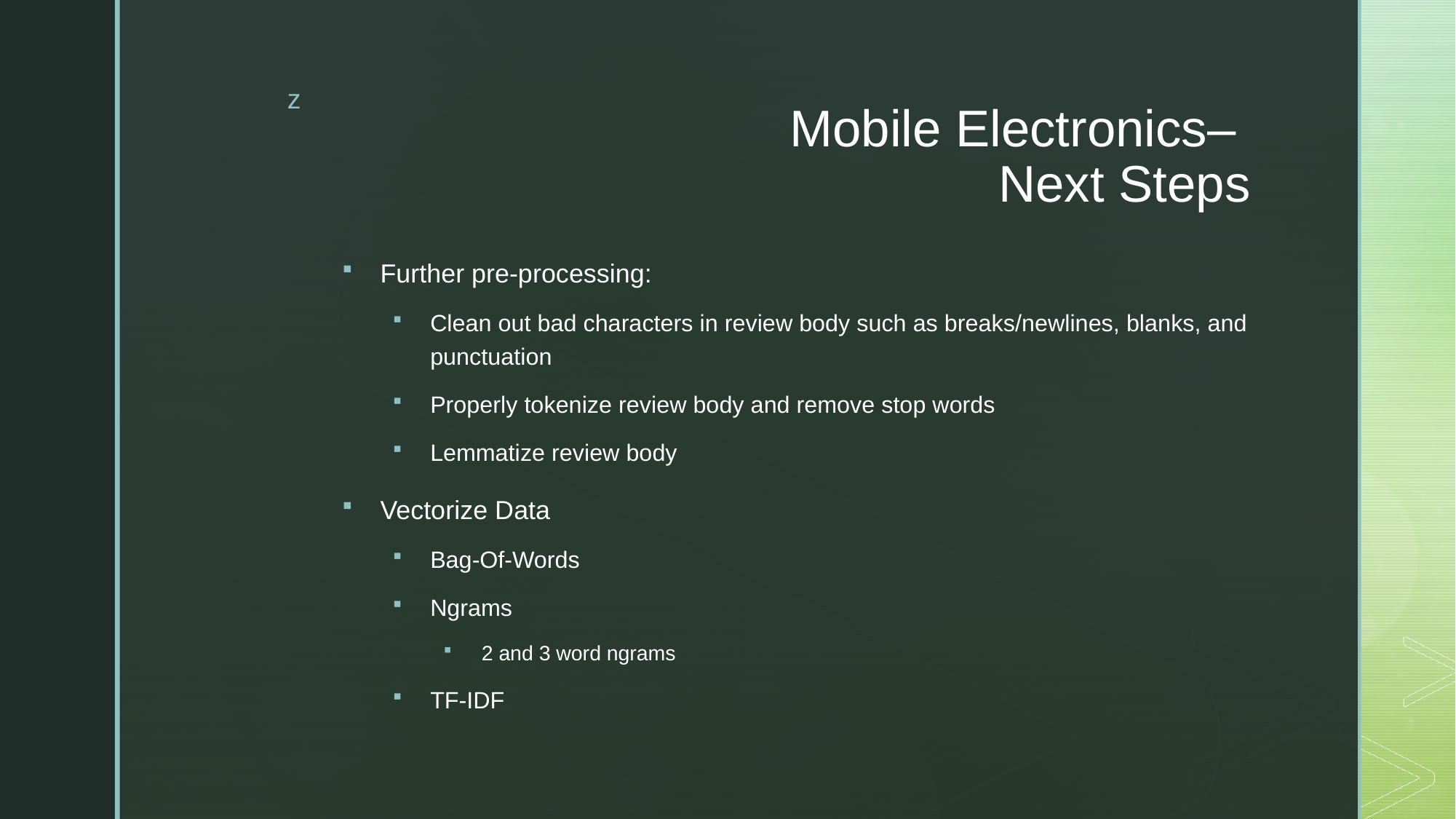

# Mobile Electronics– Next Steps
Further pre-processing:
Clean out bad characters in review body such as breaks/newlines, blanks, and punctuation
Properly tokenize review body and remove stop words
Lemmatize review body
Vectorize Data
Bag-Of-Words
Ngrams
2 and 3 word ngrams
TF-IDF